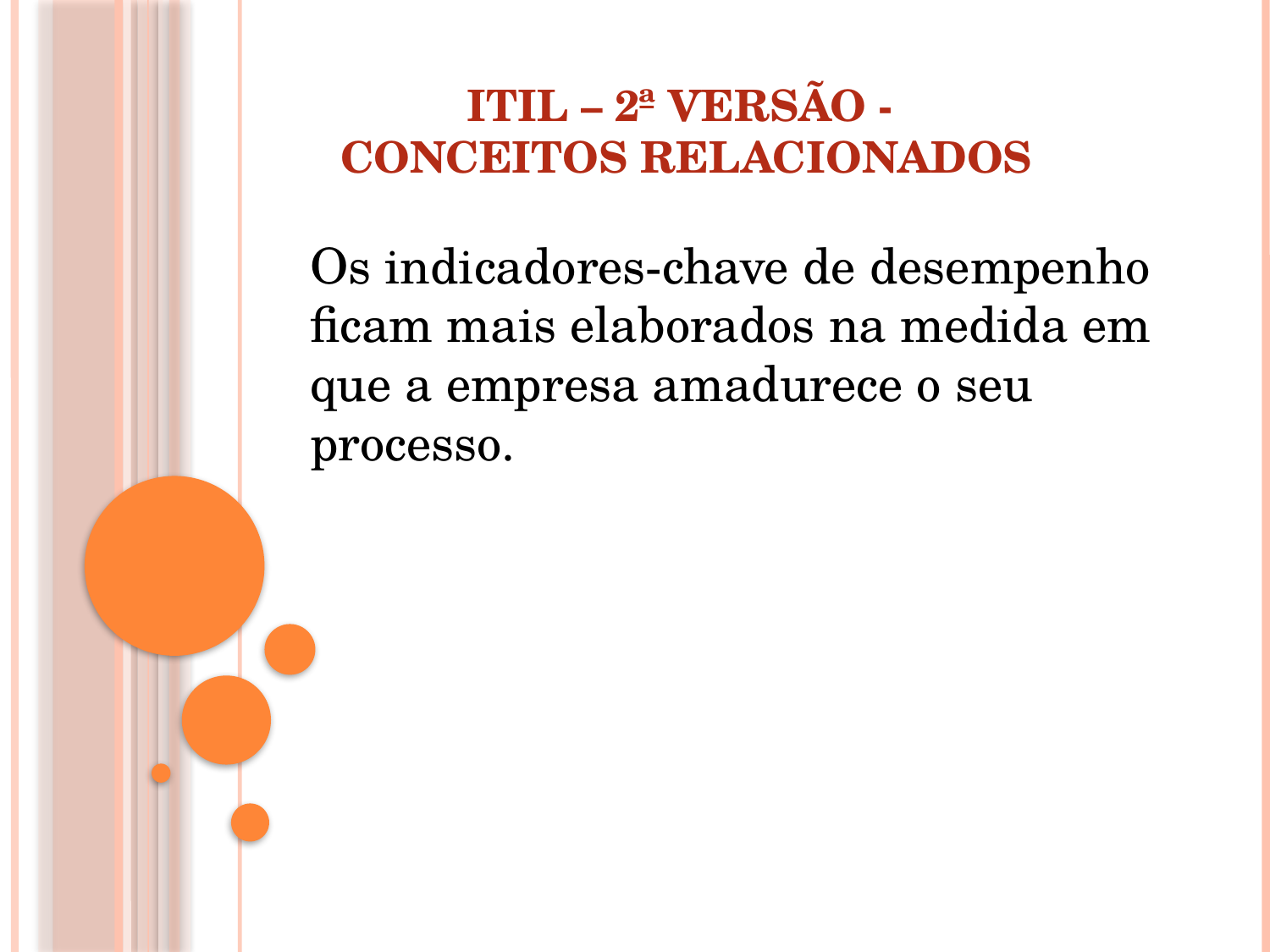

# ITIL – 2ª Versão - Conceitos relacionados
Os indicadores-chave de desempenho ficam mais elaborados na medida em que a empresa amadurece o seu processo.